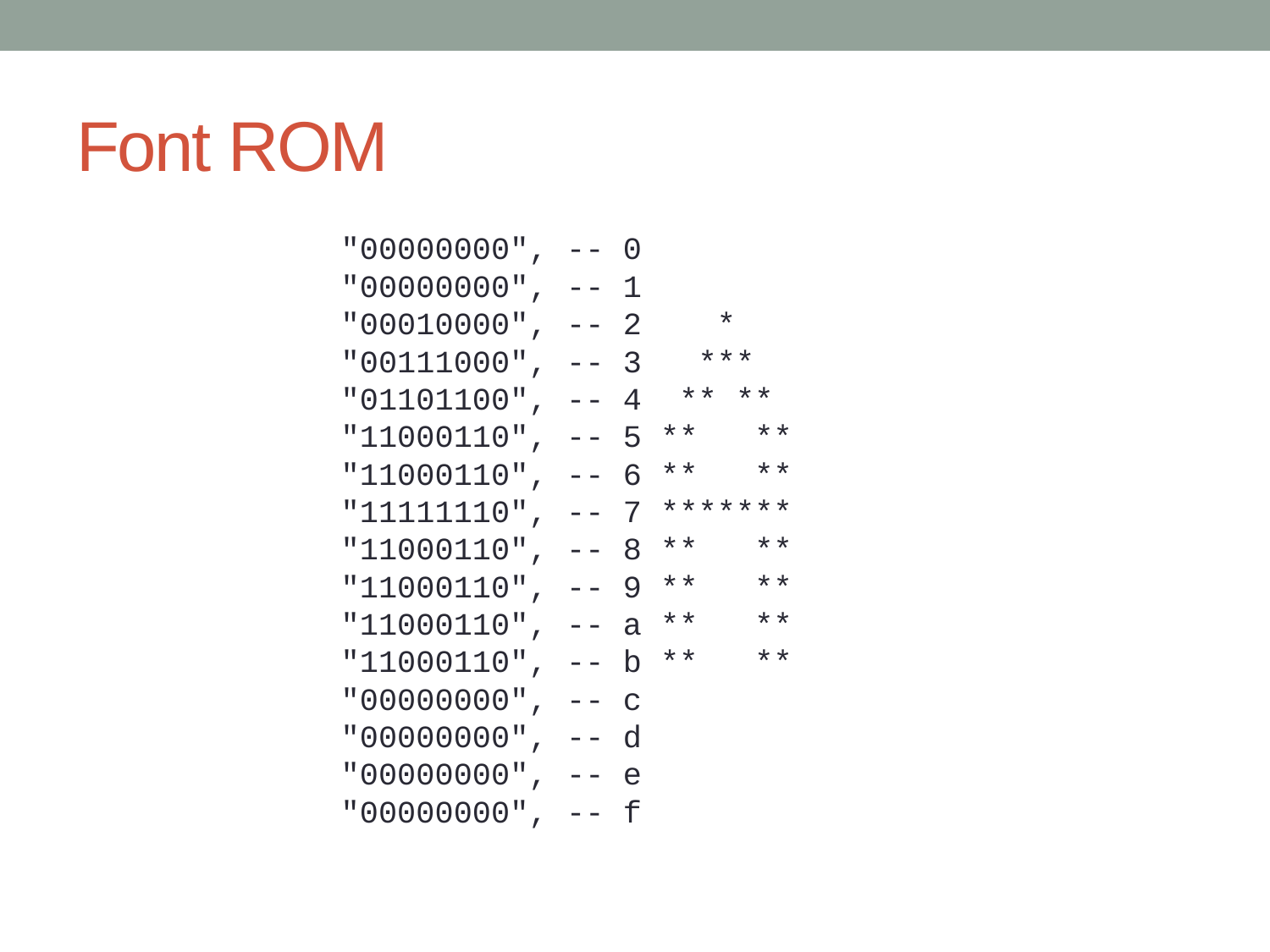

# Font ROM
"00000000", -- 0
"00000000", -- 1
"00010000", -- 2    *
"00111000", -- 3   ***
"01101100", -- 4  ** **
"11000110", -- 5 **   **
"11000110", -- 6 **   **
"11111110", -- 7 *******
"11000110", -- 8 **   **
"11000110", -- 9 **   **
"11000110", -- a **   **
"11000110", -- b **   **
"00000000", -- c
"00000000", -- d
"00000000", -- e
"00000000", -- f